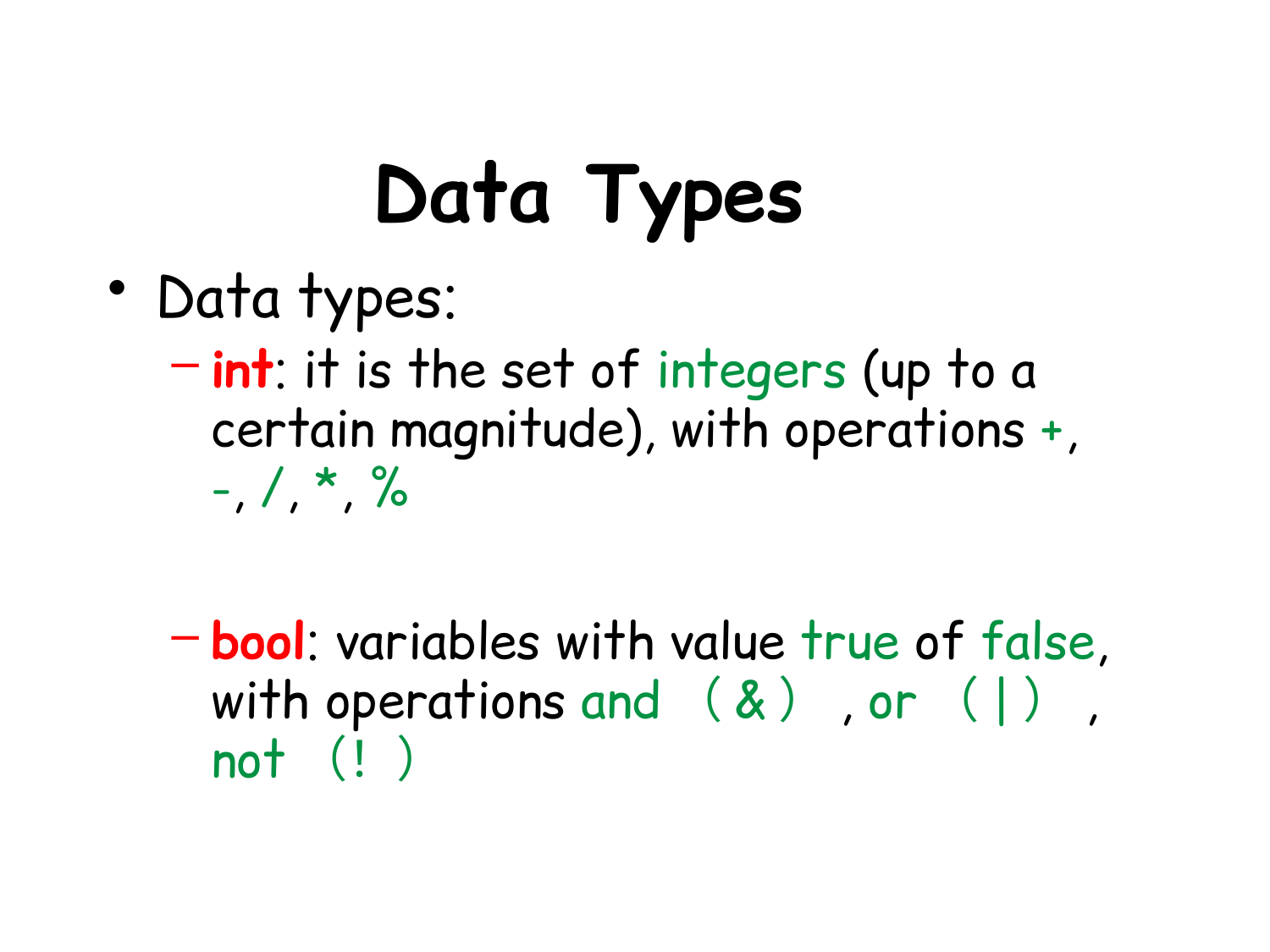

# Data Types
Data types:
int: it is the set of integers (up to a certain magnitude), with operations +, -, /, *, %

bool: variables with value true of false, with operations and（&）, or（|）, not（！）